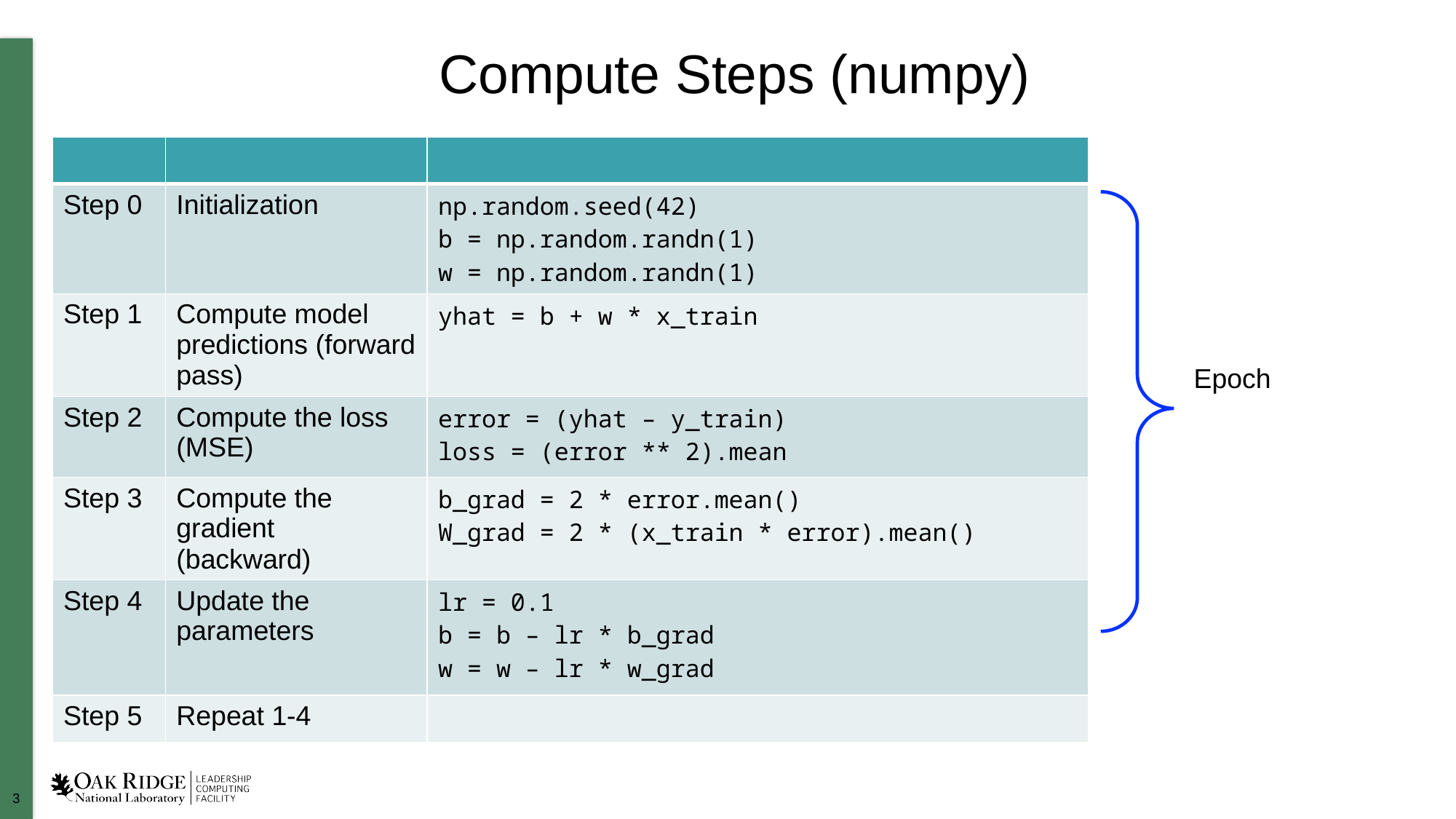

# Compute Steps (numpy)
|  |  |  |
| --- | --- | --- |
| Step 0 | Initialization | np.random.seed(42) b = np.random.randn(1) w = np.random.randn(1) |
| Step 1 | Compute model predictions (forward pass) | yhat = b + w \* x\_train |
| Step 2 | Compute the loss (MSE) | error = (yhat – y\_train) loss = (error \*\* 2).mean |
| Step 3 | Compute the gradient (backward) | b\_grad = 2 \* error.mean() W\_grad = 2 \* (x\_train \* error).mean() |
| Step 4 | Update the parameters | lr = 0.1 b = b – lr \* b\_grad w = w – lr \* w\_grad |
| Step 5 | Repeat 1-4 |  |

Epoch